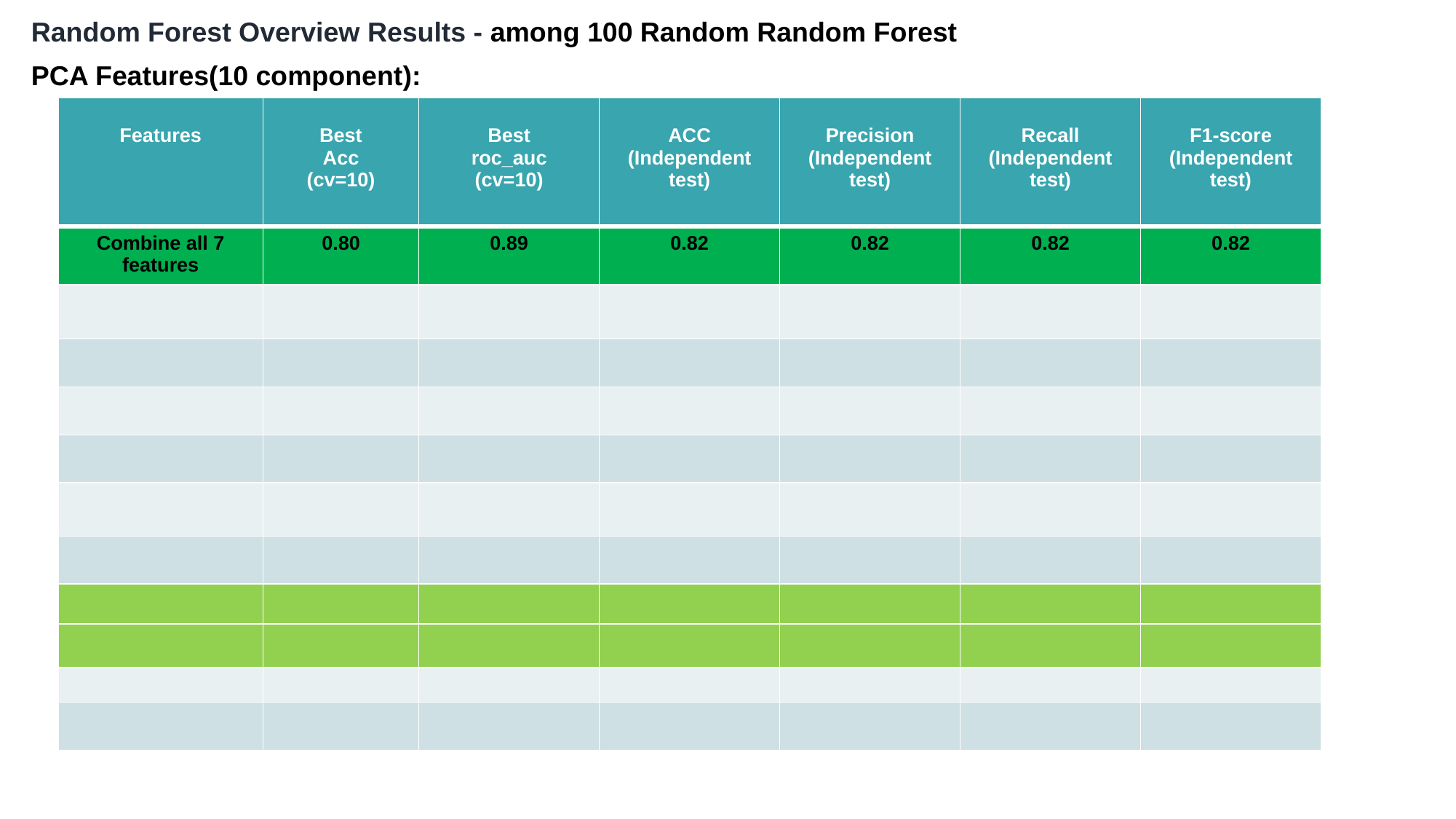

Random Forest Overview Results - among 100 Random Random Forest
PCA Features(10 component):
| Features | Best Acc (cv=10) | Best roc\_auc (cv=10) | ACC (Independent test) | Precision (Independent test) | Recall (Independent test) | F1-score (Independent test) |
| --- | --- | --- | --- | --- | --- | --- |
| Combine all 7 features | 0.80 | 0.89 | 0.82 | 0.82 | 0.82 | 0.82 |
|  |  |  |  |  |  |  |
|  |  |  |  |  |  |  |
|  |  |  |  |  |  |  |
|  |  |  |  |  |  |  |
|  |  |  |  |  |  |  |
|  |  |  |  |  |  |  |
|  |  |  |  |  |  |  |
|  |  |  |  |  |  |  |
|  |  |  |  |  |  |  |
|  |  |  |  |  |  |  |